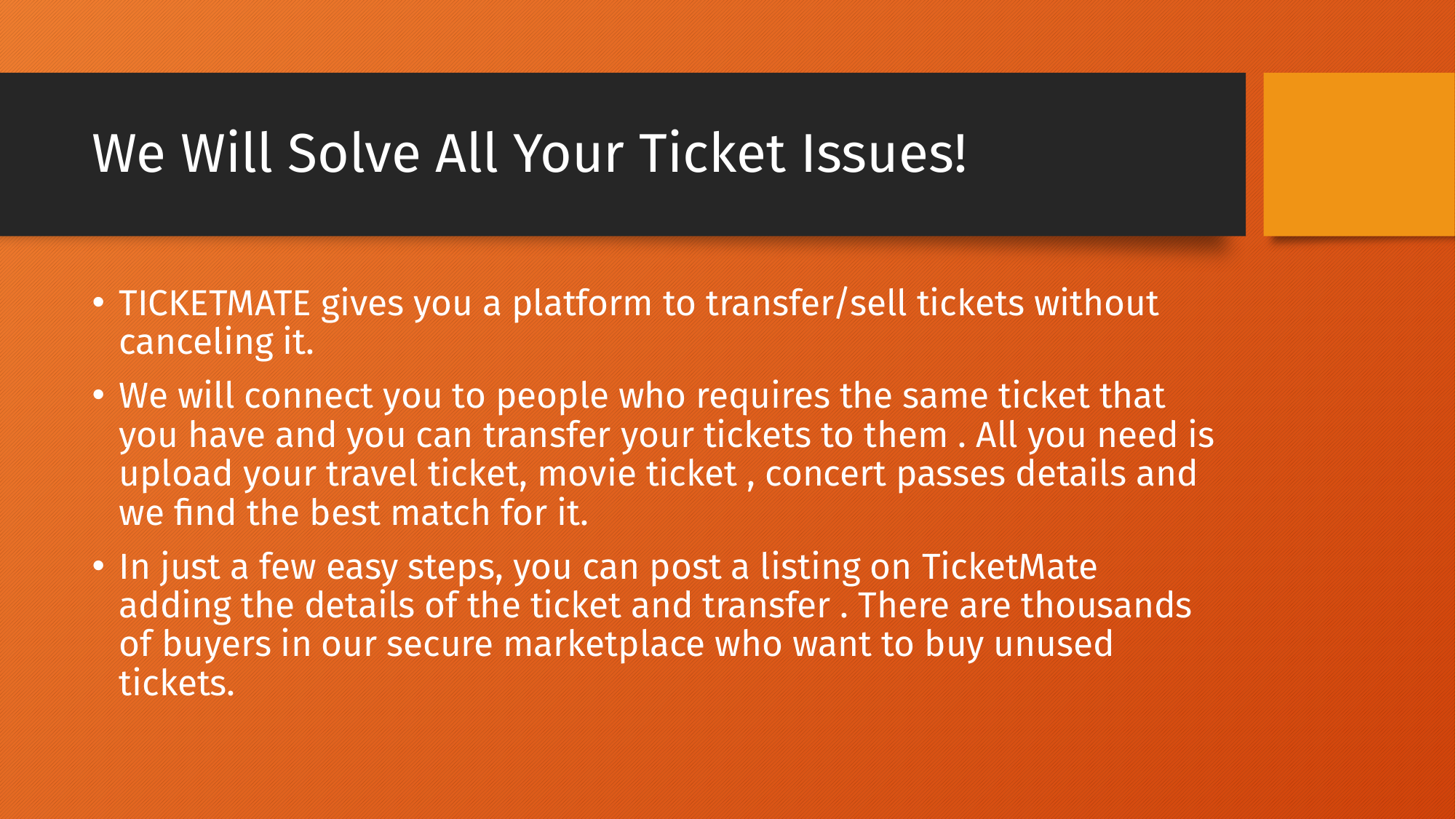

# We Will Solve All Your Ticket Issues!
TICKETMATE gives you a platform to transfer/sell tickets without canceling it.
We will connect you to people who requires the same ticket that you have and you can transfer your tickets to them . All you need is upload your travel ticket, movie ticket , concert passes details and we find the best match for it.
In just a few easy steps, you can post a listing on TicketMate adding the details of the ticket and transfer . There are thousands of buyers in our secure marketplace who want to buy unused tickets.